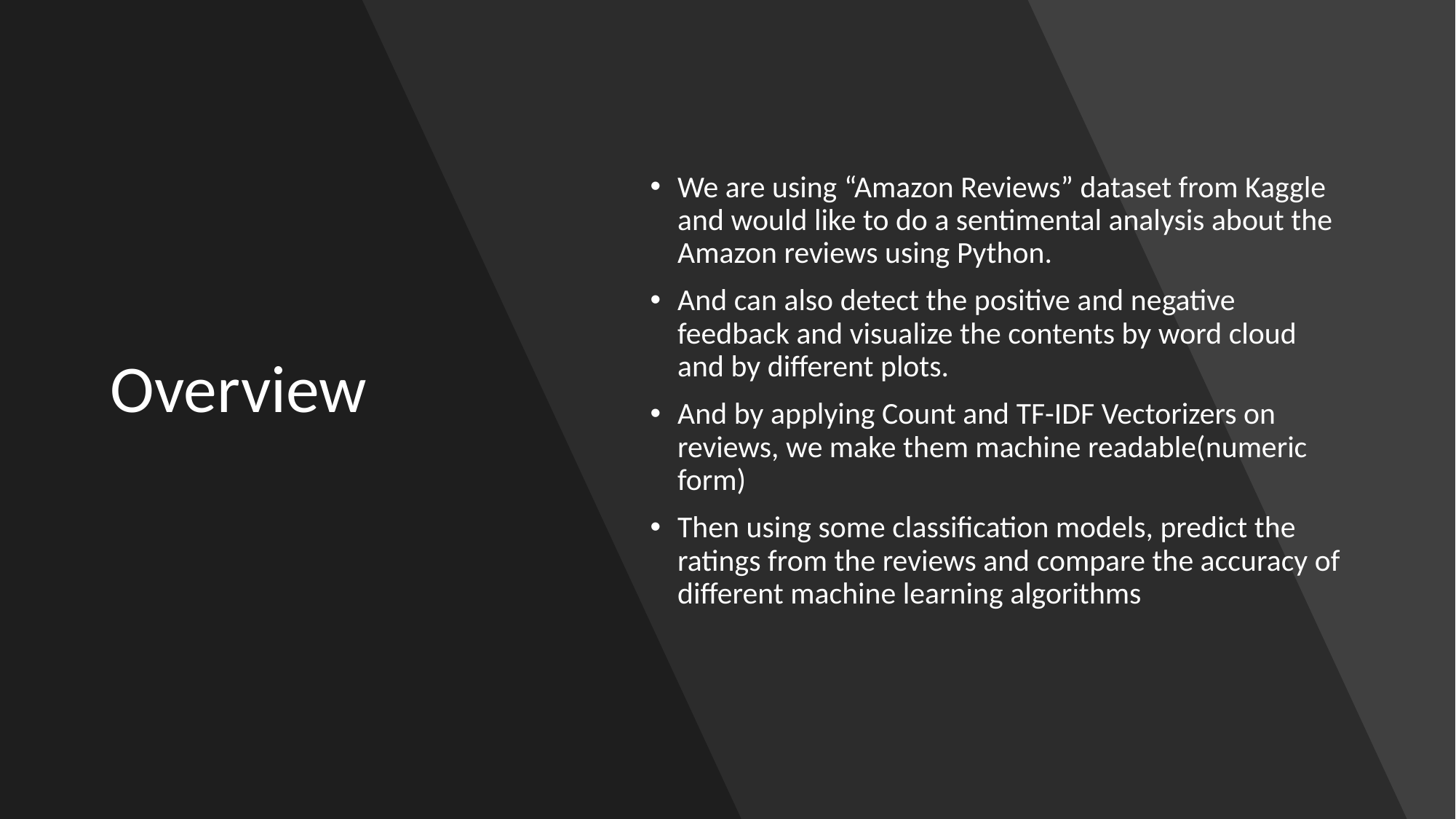

# Overview
We are using “Amazon Reviews” dataset from Kaggle and would like to do a sentimental analysis about the Amazon reviews using Python.
And can also detect the positive and negative feedback and visualize the contents by word cloud and by different plots.
And by applying Count and TF-IDF Vectorizers on reviews, we make them machine readable(numeric form)
Then using some classification models, predict the ratings from the reviews and compare the accuracy of different machine learning algorithms